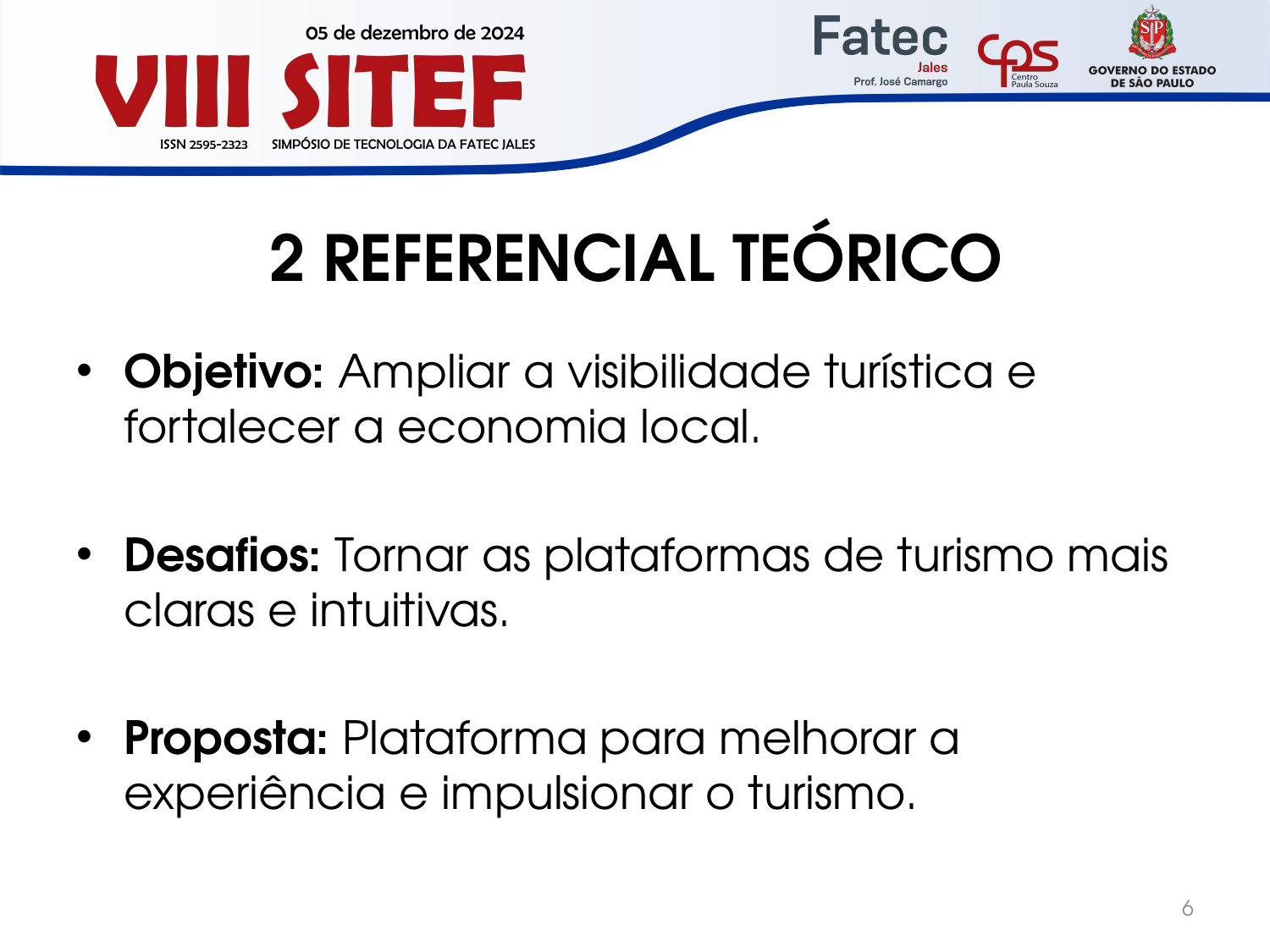

# 2 REFERENCIAL TEÓRICO
Objetivo: Ampliar a visibilidade turística e fortalecer a economia local.

Desafios: Tornar as plataformas de turismo mais claras e intuitivas.

Proposta: Plataforma para melhorar a experiência e impulsionar o turismo.
6